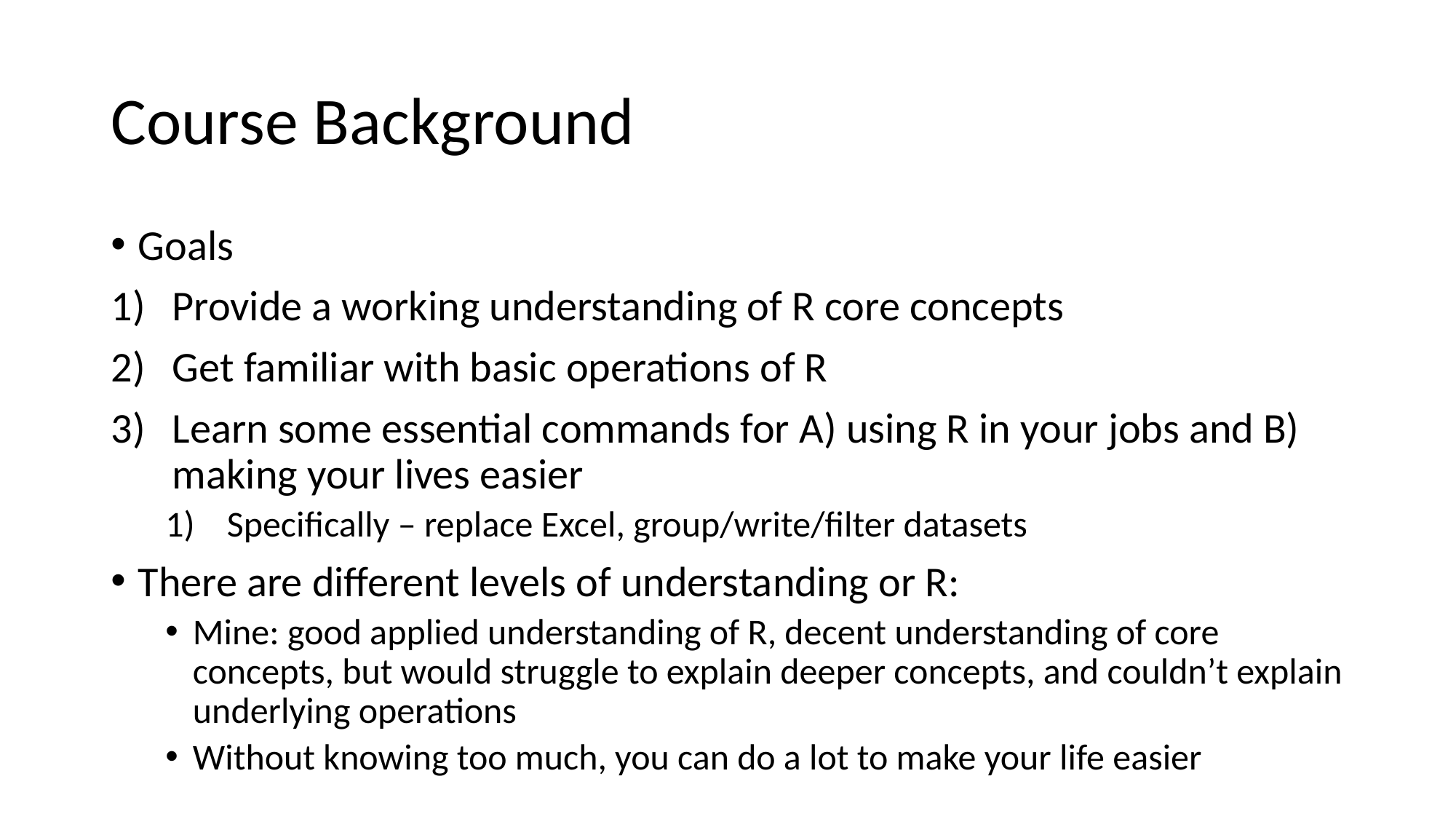

# Course Background
Goals
Provide a working understanding of R core concepts
Get familiar with basic operations of R
Learn some essential commands for A) using R in your jobs and B) making your lives easier
Specifically – replace Excel, group/write/filter datasets
There are different levels of understanding or R:
Mine: good applied understanding of R, decent understanding of core concepts, but would struggle to explain deeper concepts, and couldn’t explain underlying operations
Without knowing too much, you can do a lot to make your life easier